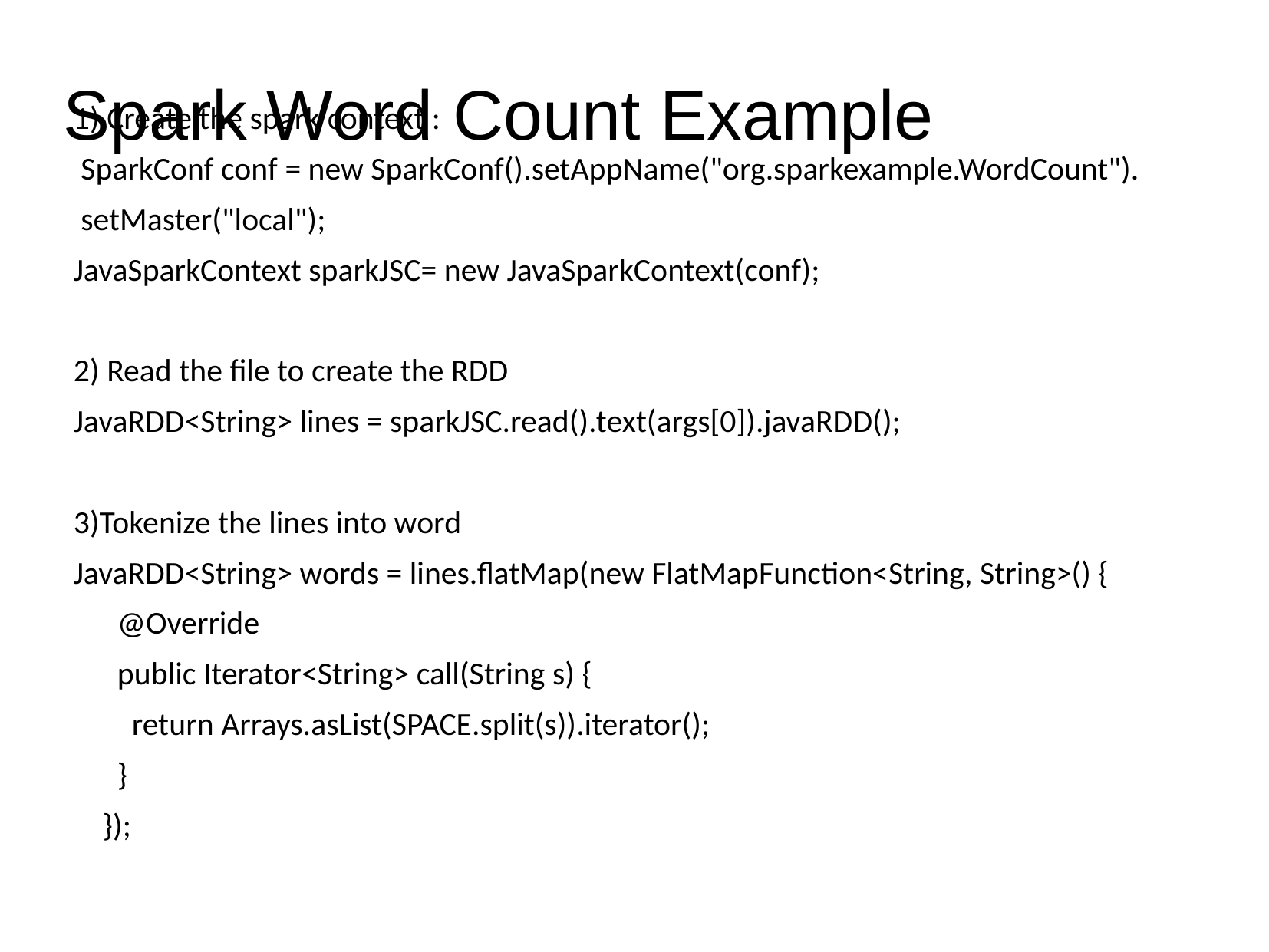

# Spark Word Count Example
1) Create the spark context :
 SparkConf conf = new SparkConf().setAppName("org.sparkexample.WordCount").
 setMaster("local");
JavaSparkContext sparkJSC= new JavaSparkContext(conf);

2) Read the file to create the RDD
JavaRDD<String> lines = sparkJSC.read().text(args[0]).javaRDD();

3)Tokenize the lines into word
JavaRDD<String> words = lines.flatMap(new FlatMapFunction<String, String>() {
      @Override
      public Iterator<String> call(String s) {
        return Arrays.asList(SPACE.split(s)).iterator();
      }
    });